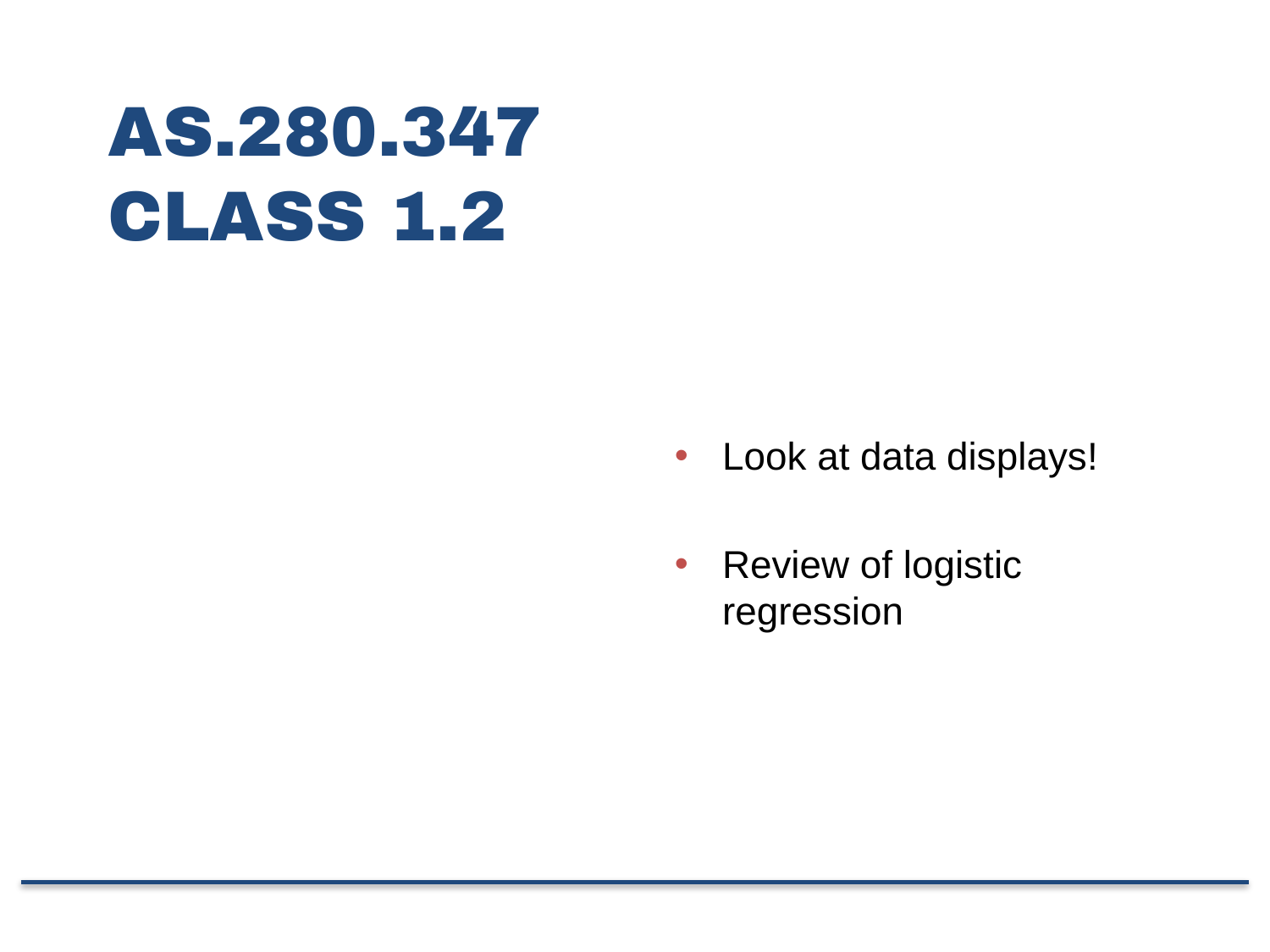

# AS.280.347 Class 1.2
Look at data displays!

Review of logistic regression